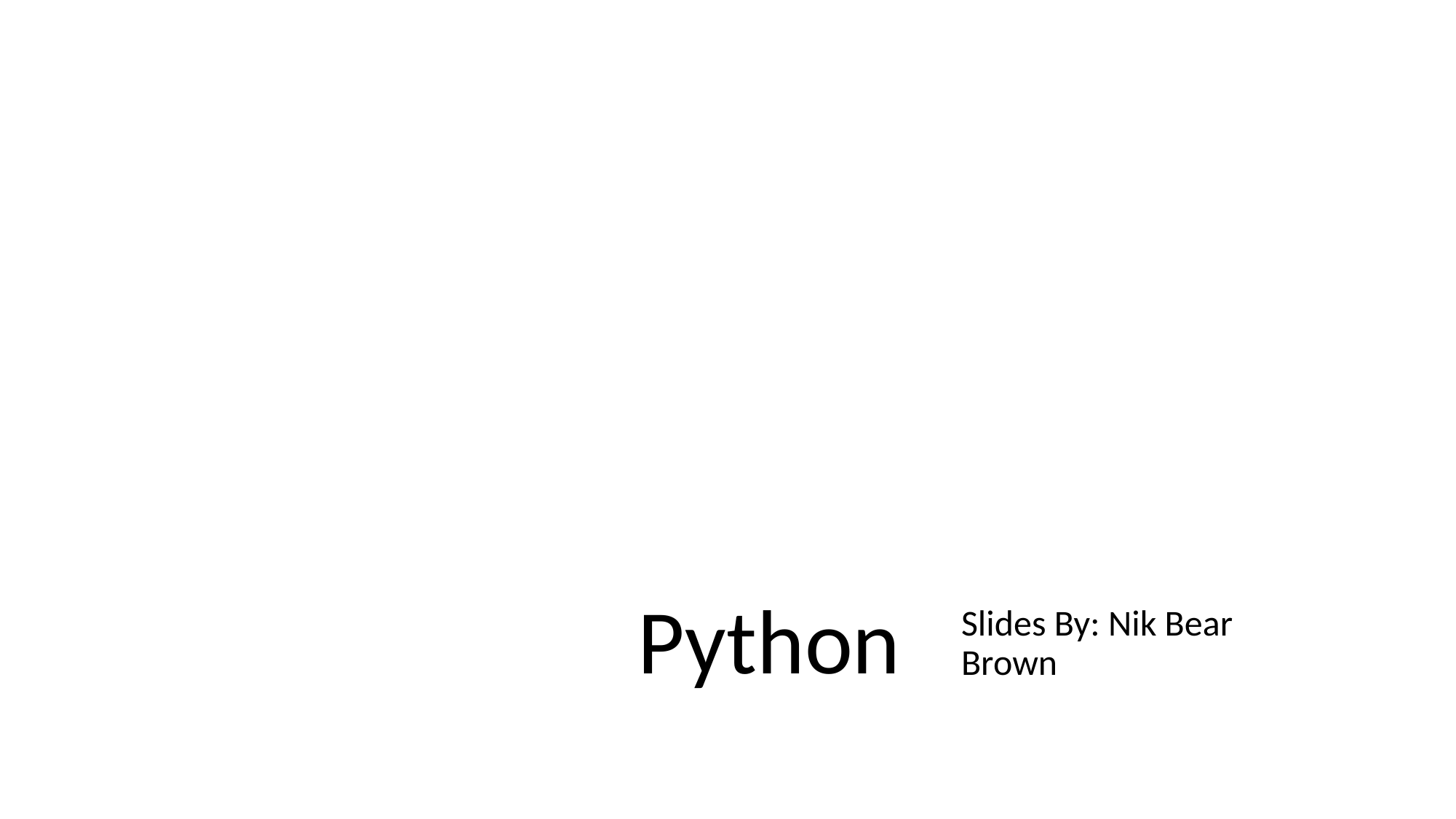

# Python
Slides By: Nik Bear Brown